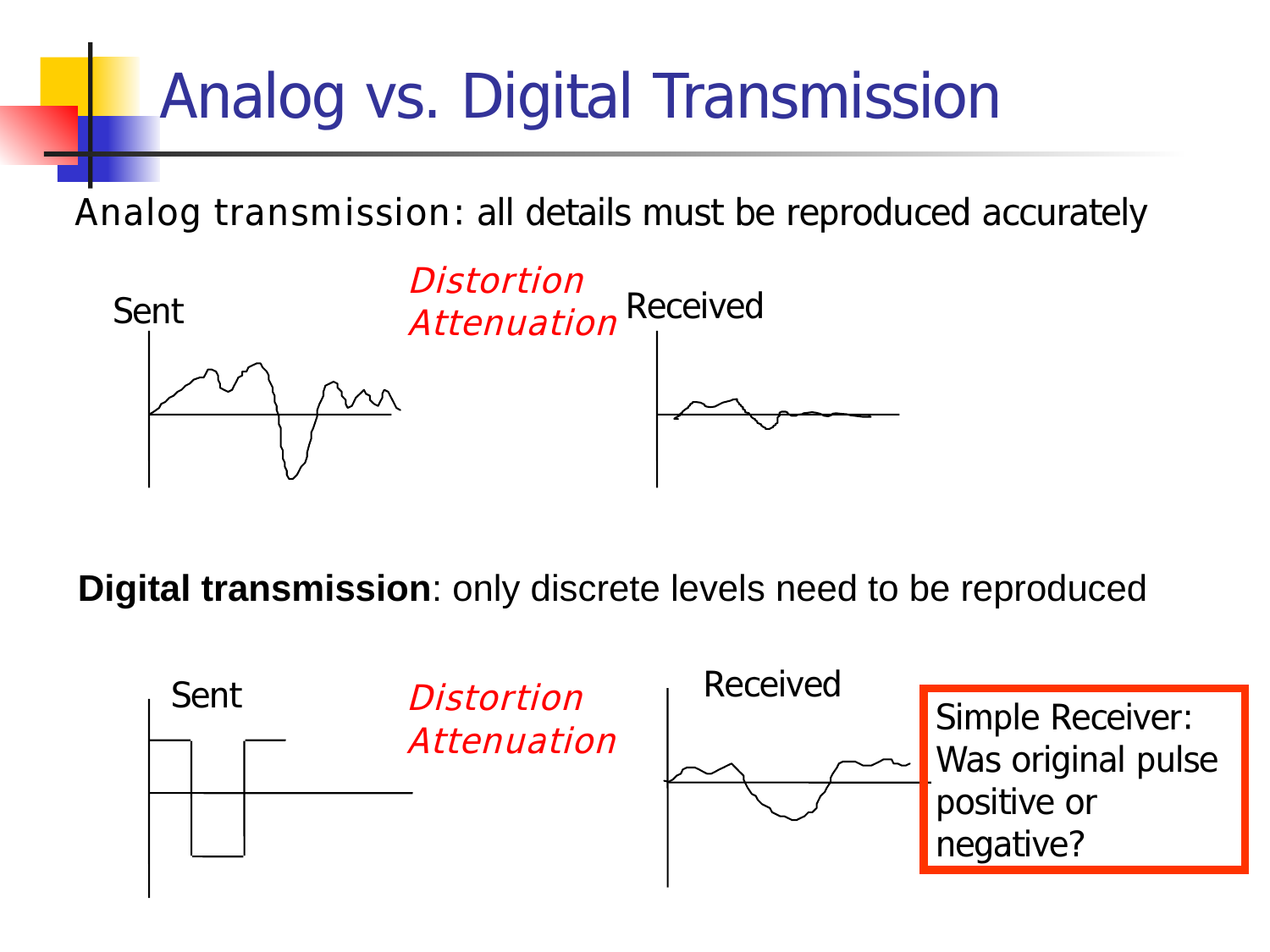

# Analog vs. Digital Transmission
Analog transmission: all details must be reproduced accurately
Distortion
Attenuation
Received
Sent

Digital transmission: only discrete levels need to be reproduced
Received
Sent
Distortion
Attenuation

Simple Receiver:  Was original pulse positive or negative?